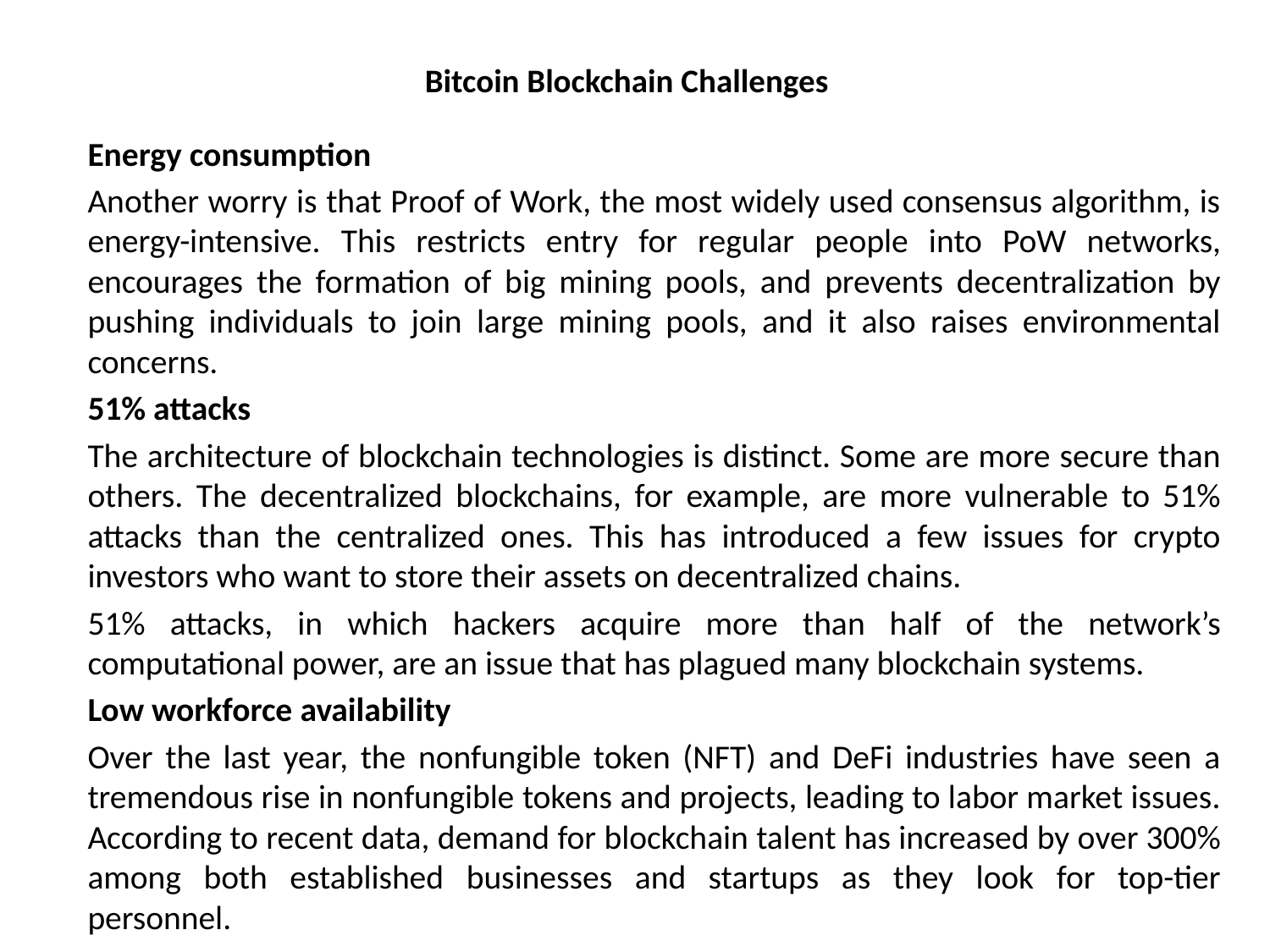

# Bitcoin Blockchain Challenges
Energy consumption
Another worry is that Proof of Work, the most widely used consensus algorithm, is energy-intensive. This restricts entry for regular people into PoW networks, encourages the formation of big mining pools, and prevents decentralization by pushing individuals to join large mining pools, and it also raises environmental concerns.
51% attacks
The architecture of blockchain technologies is distinct. Some are more secure than others. The decentralized blockchains, for example, are more vulnerable to 51% attacks than the centralized ones. This has introduced a few issues for crypto investors who want to store their assets on decentralized chains.
51% attacks, in which hackers acquire more than half of the network’s computational power, are an issue that has plagued many blockchain systems.
Low workforce availability
Over the last year, the nonfungible token (NFT) and DeFi industries have seen a tremendous rise in nonfungible tokens and projects, leading to labor market issues. According to recent data, demand for blockchain talent has increased by over 300% among both established businesses and startups as they look for top-tier personnel.